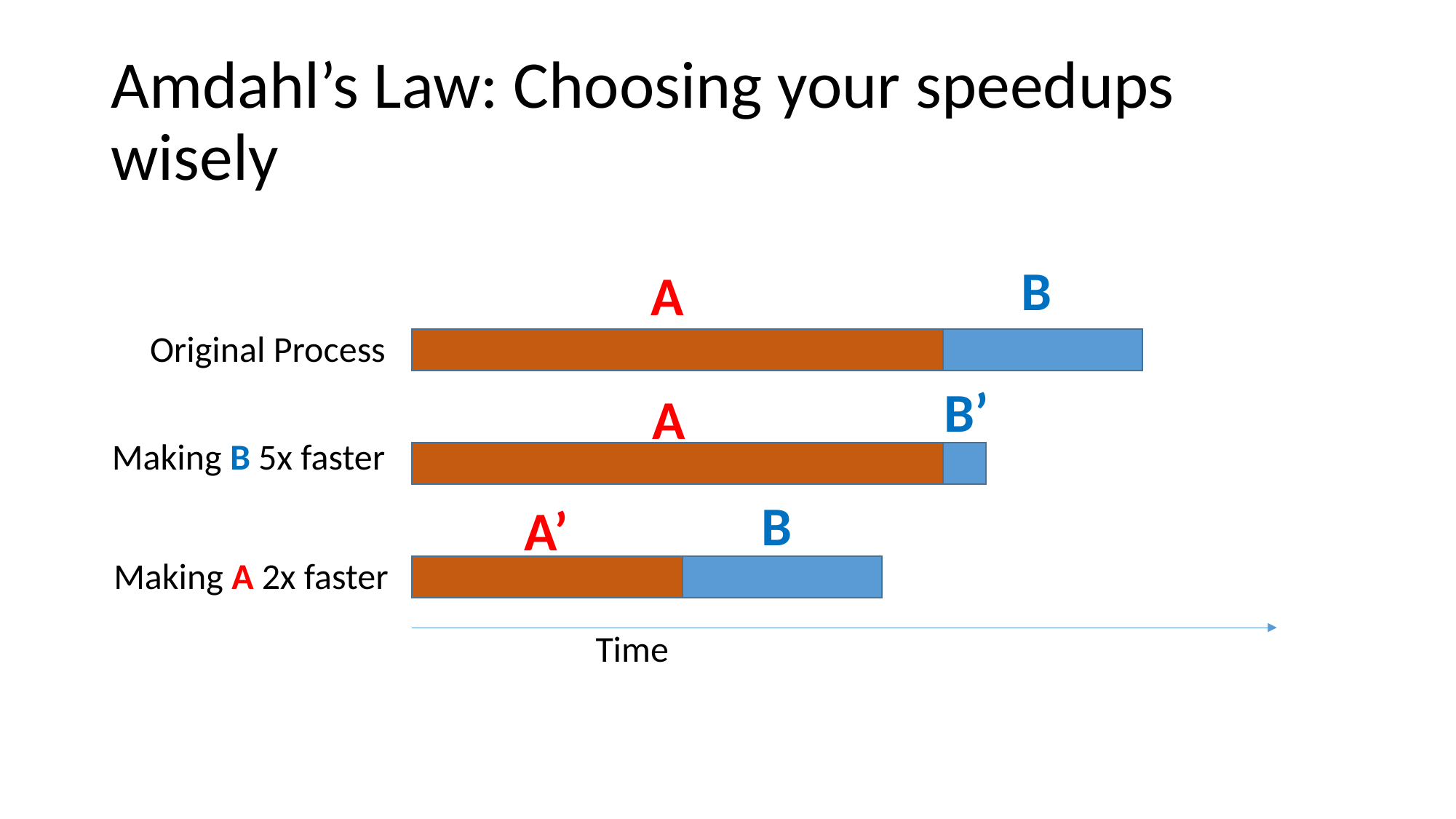

# Amdahl’s Law: Choosing your speedups wisely
B
A
Original Process

B’
A
Making B 5x faster

B
A’
Making A 2x faster

Time